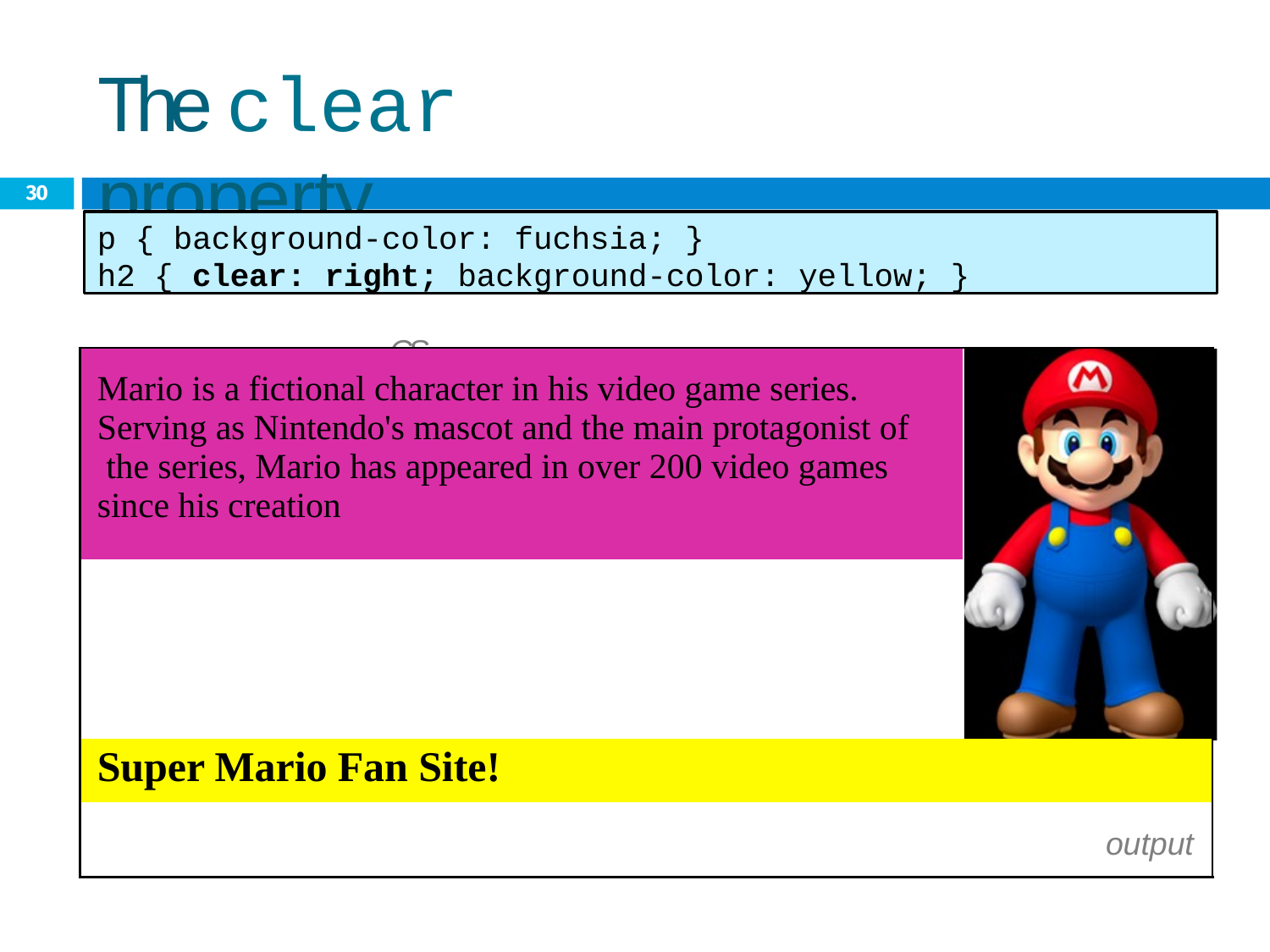

# The clear property
30
p { background-color: fuchsia; }
h2 { clear: right; background-color: yellow; }
CSS
| Mario is a fictional character in his video game series. Serving as Nintendo's mascot and the main protagonist of the series, Mario has appeared in over 200 video games since his creation |  |
| --- | --- |
|  |  |
| Super Mario Fan Site! |  |
| output |  |

Mario is a fictional character in his video game series.
Serving as Nintendo's mascot and the main protagonist  of the series, Mario has appeared in over 200 video  games since his creation.